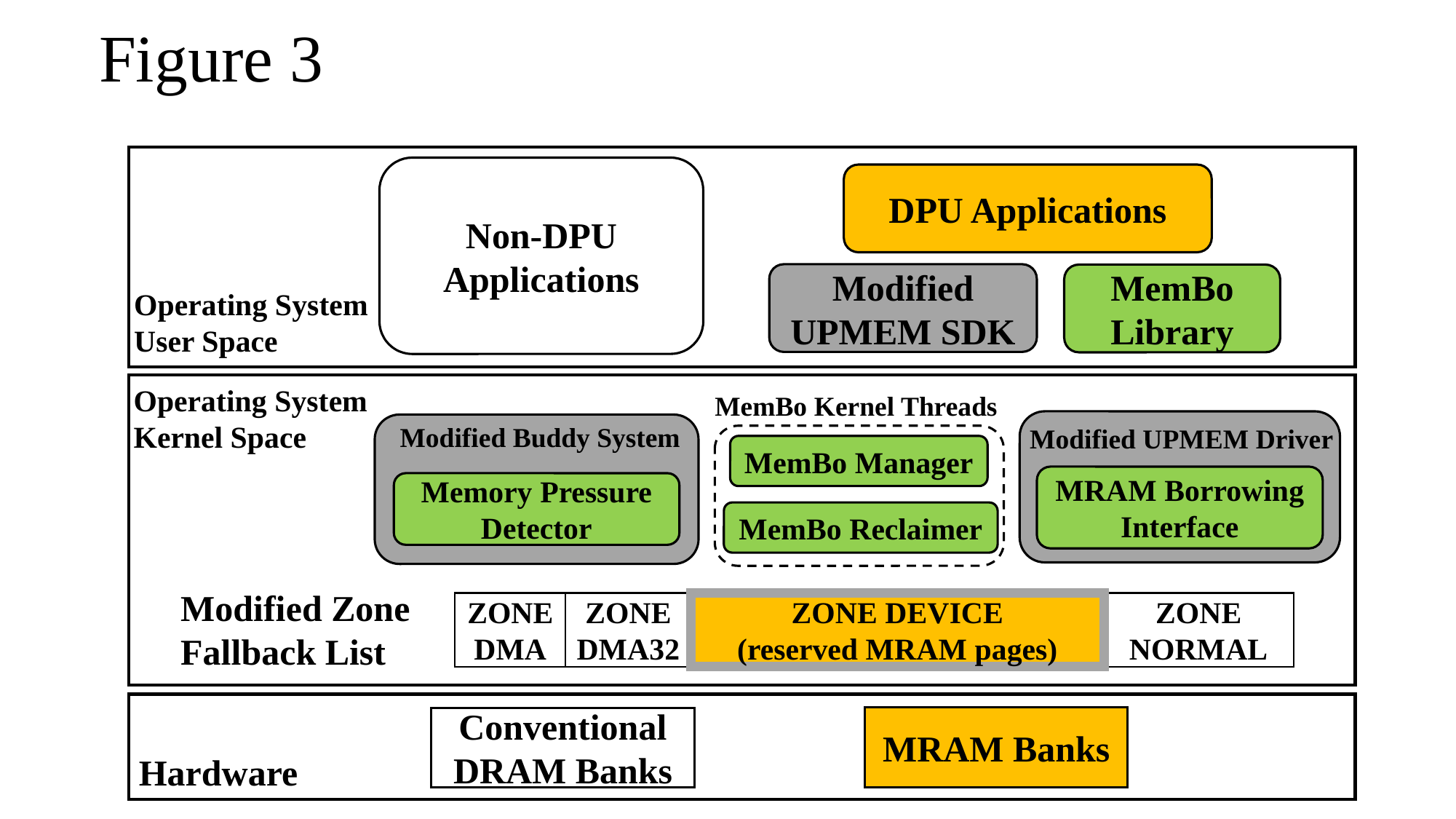

# Figure 3

Non-DPU Applications
DPU Applications
Modified UPMEM SDK
MemBo
Library
Operating System User Space

Operating System
Kernel Space
MemBo Kernel Threads

Modified Buddy System
Modified UPMEM Driver

MemBo Manager
MRAM Borrowing Interface
Memory Pressure Detector
MemBo Reclaimer
Modified Zone Fallback List
ZONE DMA
ZONE
DMA32
ZONE DEVICE
(reserved MRAM pages)
ZONE NORMAL

MRAM Banks
Conventional
DRAM Banks
Hardware